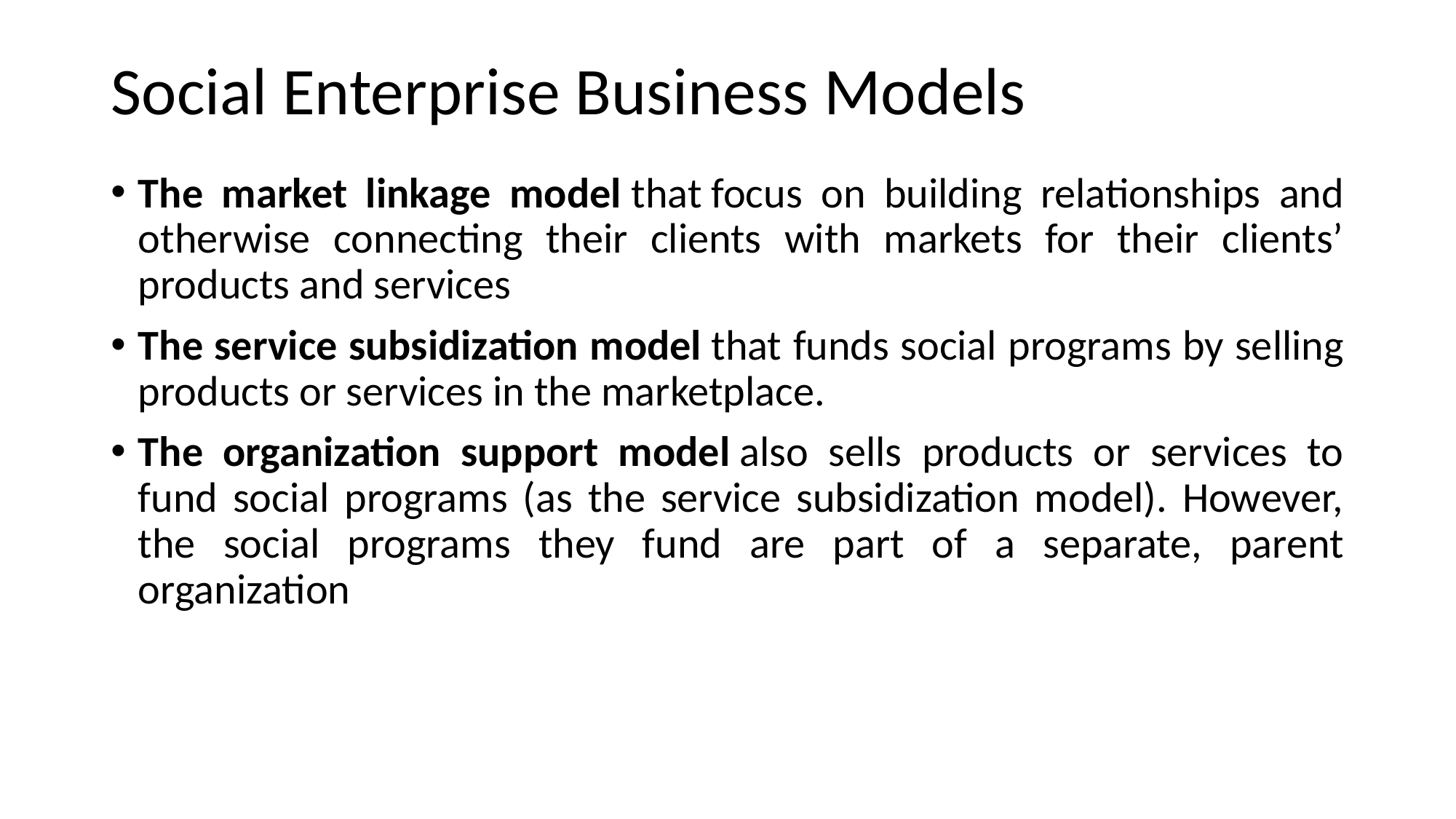

# Social Enterprise Business Models
The market linkage model that focus on building relationships and otherwise connecting their clients with markets for their clients’ products and services
The service subsidization model that funds social programs by selling products or services in the marketplace.
The organization support model also sells products or services to fund social programs (as the service subsidization model). However, the social programs they fund are part of a separate, parent organization